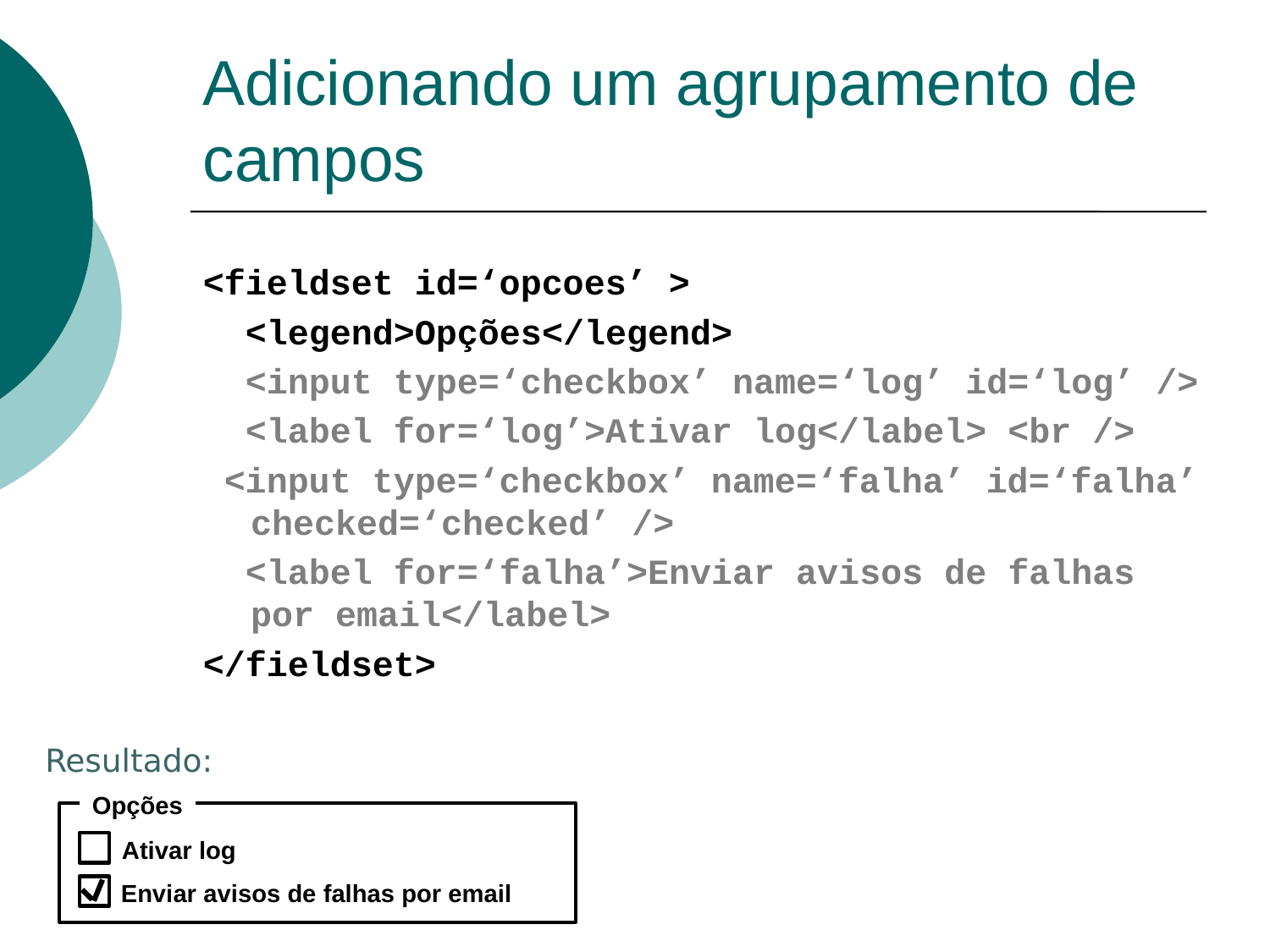

# Adicionando um agrupamento de campos
<fieldset id=‘opcoes’ >
  <legend>Opções</legend>
  <input type=‘checkbox’ name=‘log’ id=‘log’ />
  <label for=‘log’>Ativar log</label> <br />
 <input type=‘checkbox’ name=‘falha’ id=‘falha’ checked=‘checked’ />
  <label for=‘falha’>Enviar avisos de falhas por email</label>
</fieldset>
Resultado:
Opções

Ativar log

Enviar avisos de falhas por email